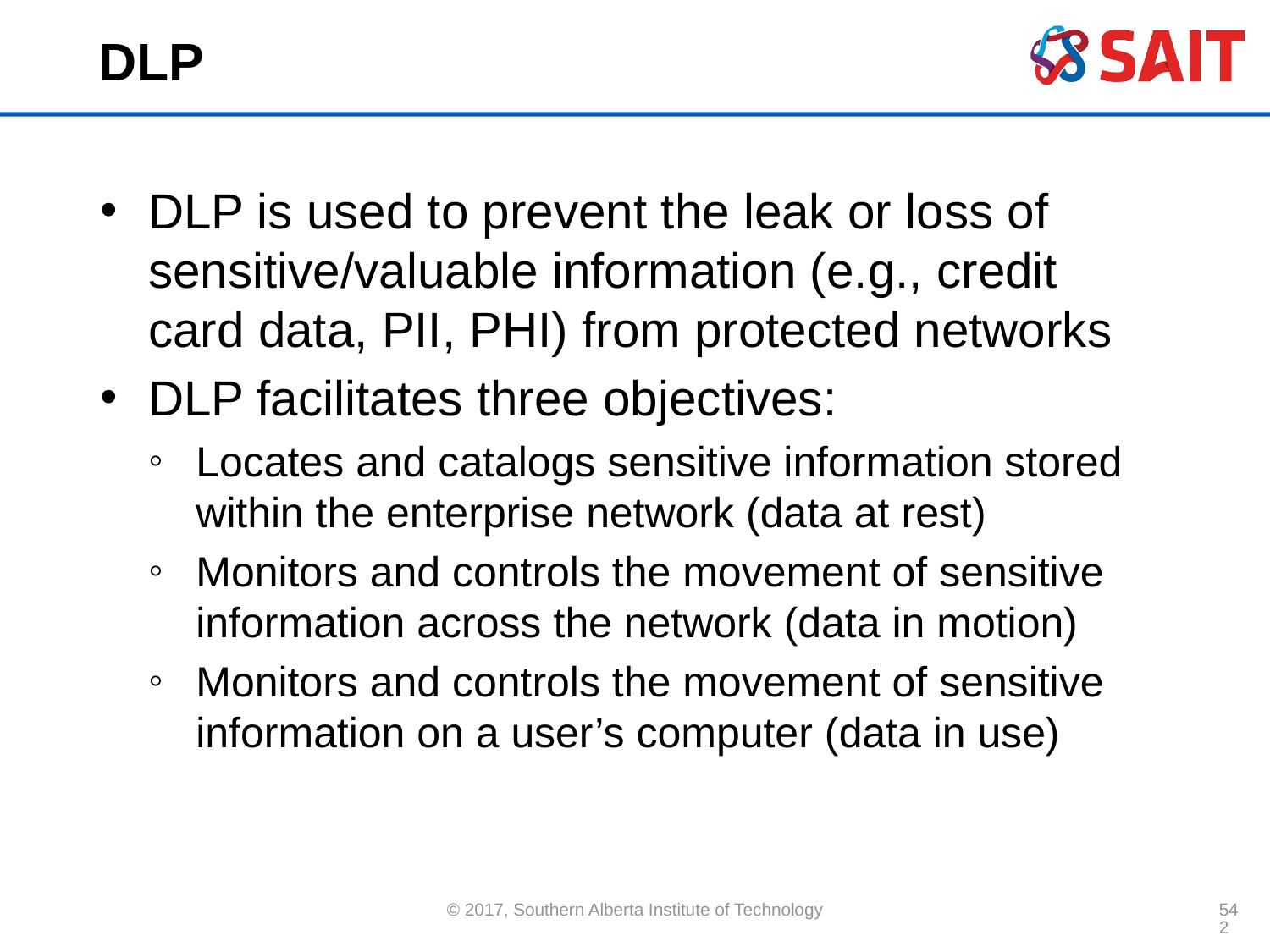

# DLP
DLP is used to prevent the leak or loss of sensitive/valuable information (e.g., credit card data, PII, PHI) from protected networks
DLP facilitates three objectives:
Locates and catalogs sensitive information stored within the enterprise network (data at rest)
Monitors and controls the movement of sensitive information across the network (data in motion)
Monitors and controls the movement of sensitive information on a user’s computer (data in use)